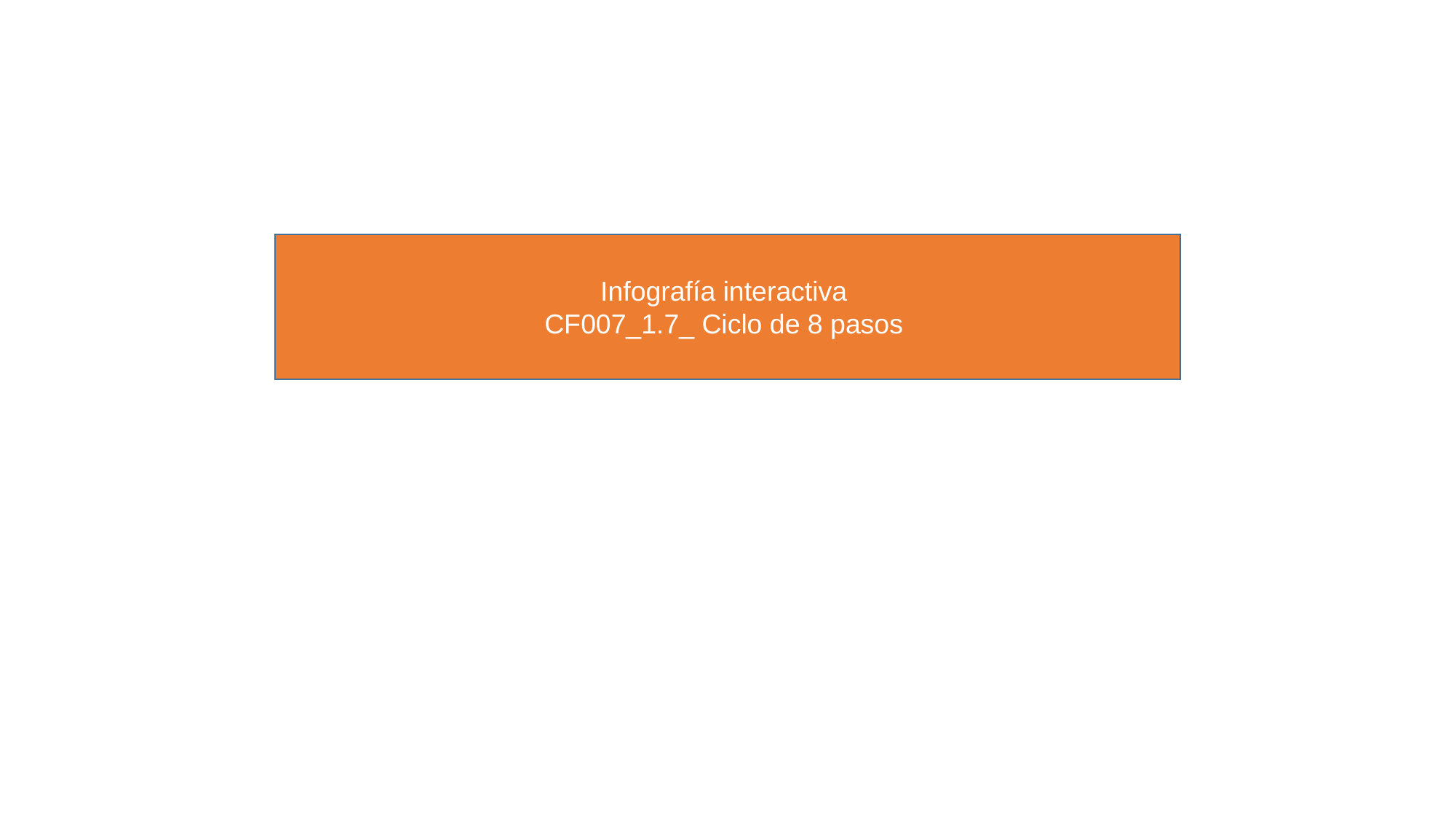

Infografía interactiva
CF007_1.7_ Ciclo de 8 pasos